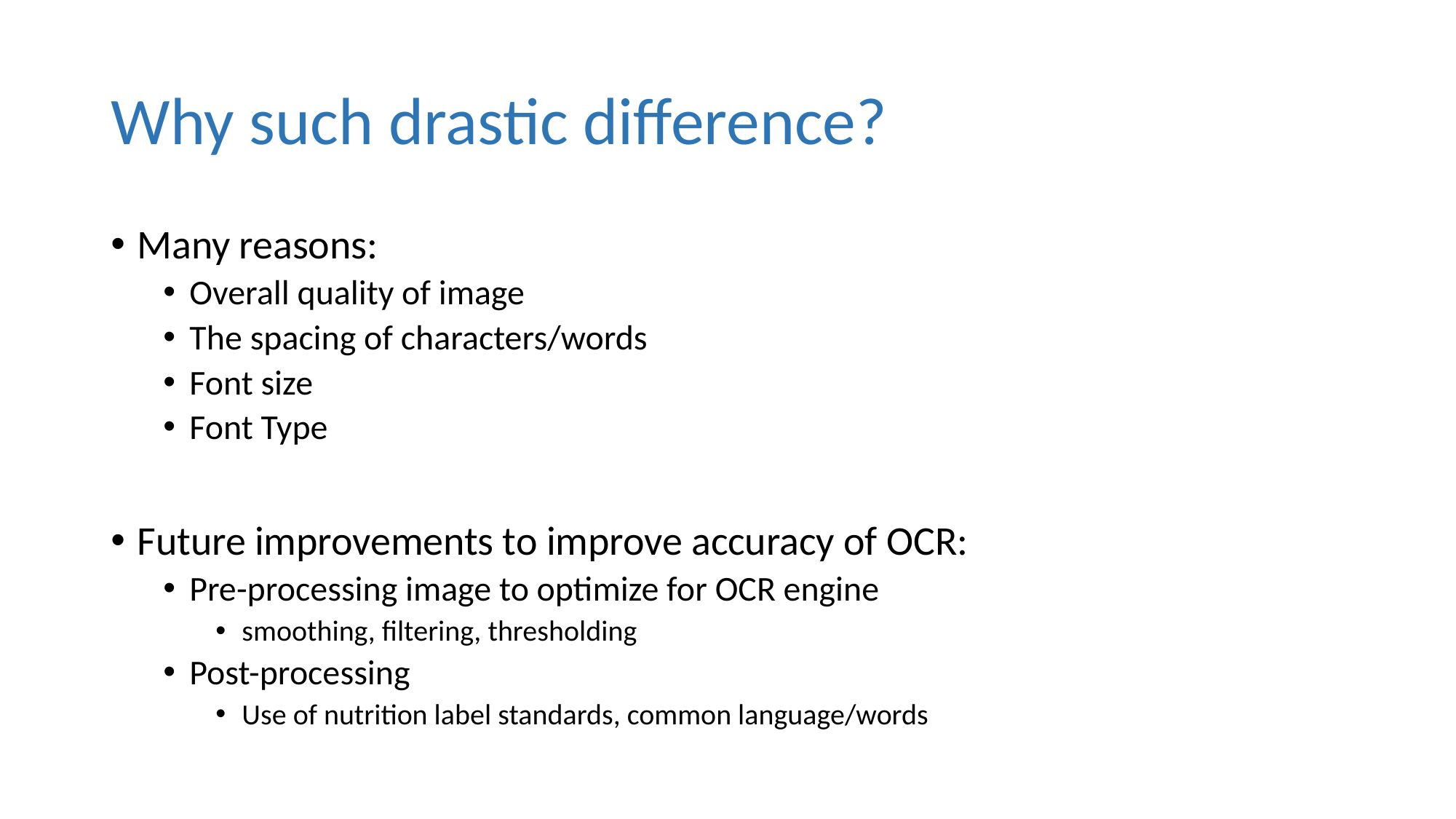

# Why such drastic difference?
Many reasons:
Overall quality of image
The spacing of characters/words
Font size
Font Type

Future improvements to improve accuracy of OCR:
Pre-processing image to optimize for OCR engine
smoothing, filtering, thresholding
Post-processing
Use of nutrition label standards, common language/words